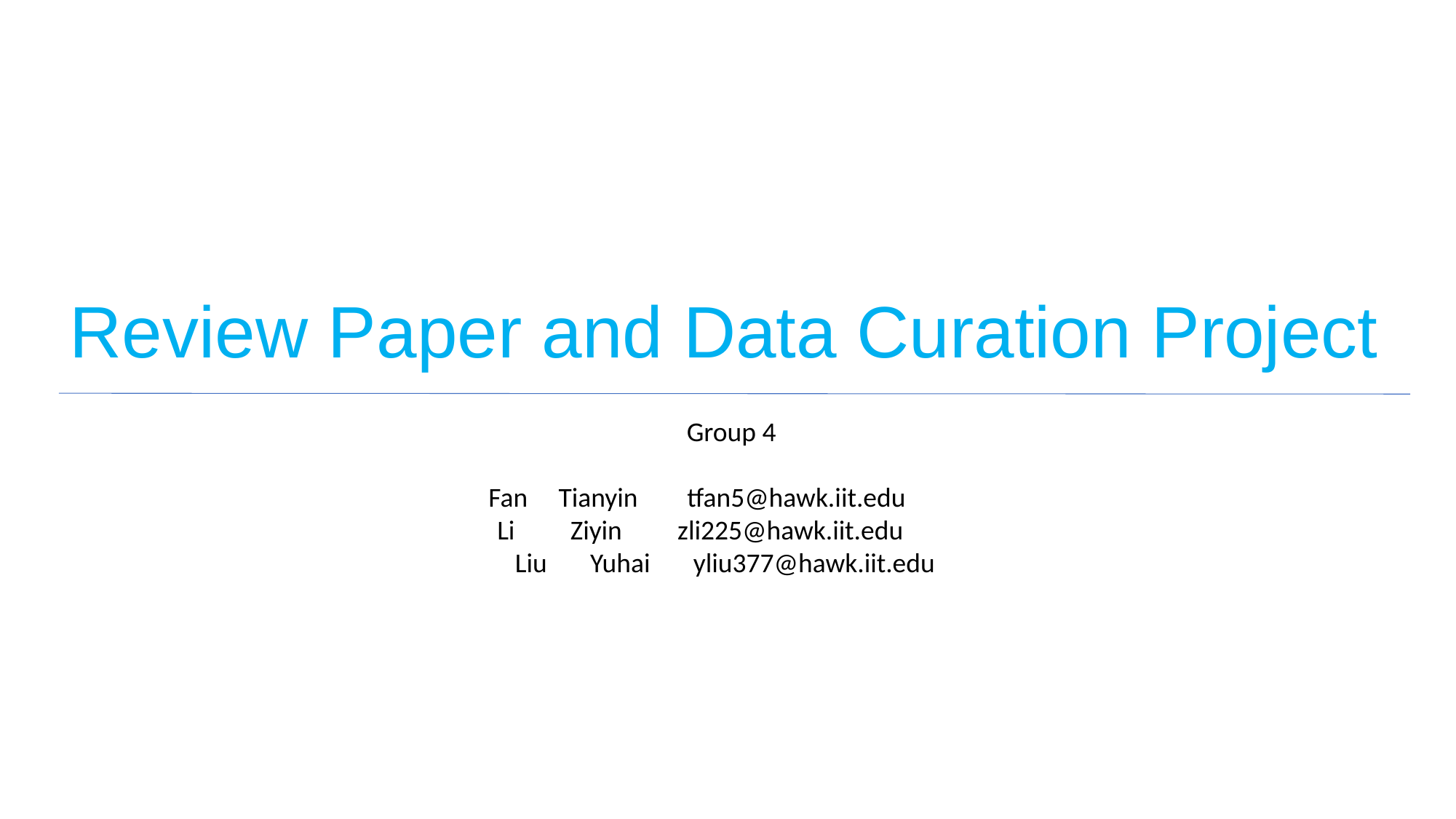

Review Paper and Data Curation Project
Group 4

Fan     Tianyin        tfan5@hawk.iit.edu
Li         Ziyin         zli225@hawk.iit.edu
Liu       Yuhai       yliu377@hawk.iit.edu